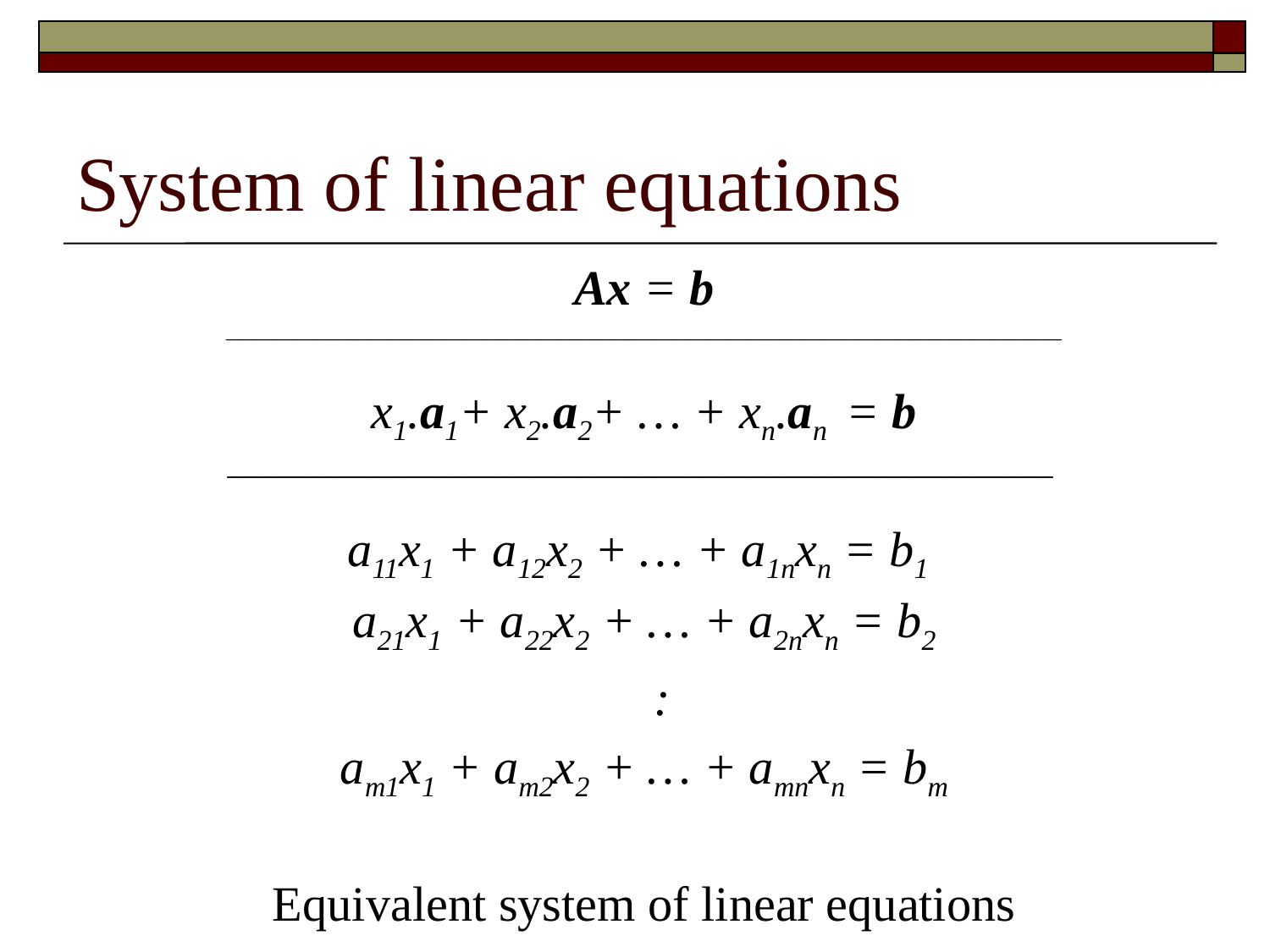

# System of linear equations
Ax = b
_______________________________________________________________________________

x1.a1+ x2.a2+ … + xn.an  = b
____________________________________________________

a11x1 + a12x2 + … + a1nxn = b1
 a21x1 + a22x2 + … + a2nxn = b2
    :
am1x1 + am2x2 + … + amnxn = bm

Equivalent system of linear equations